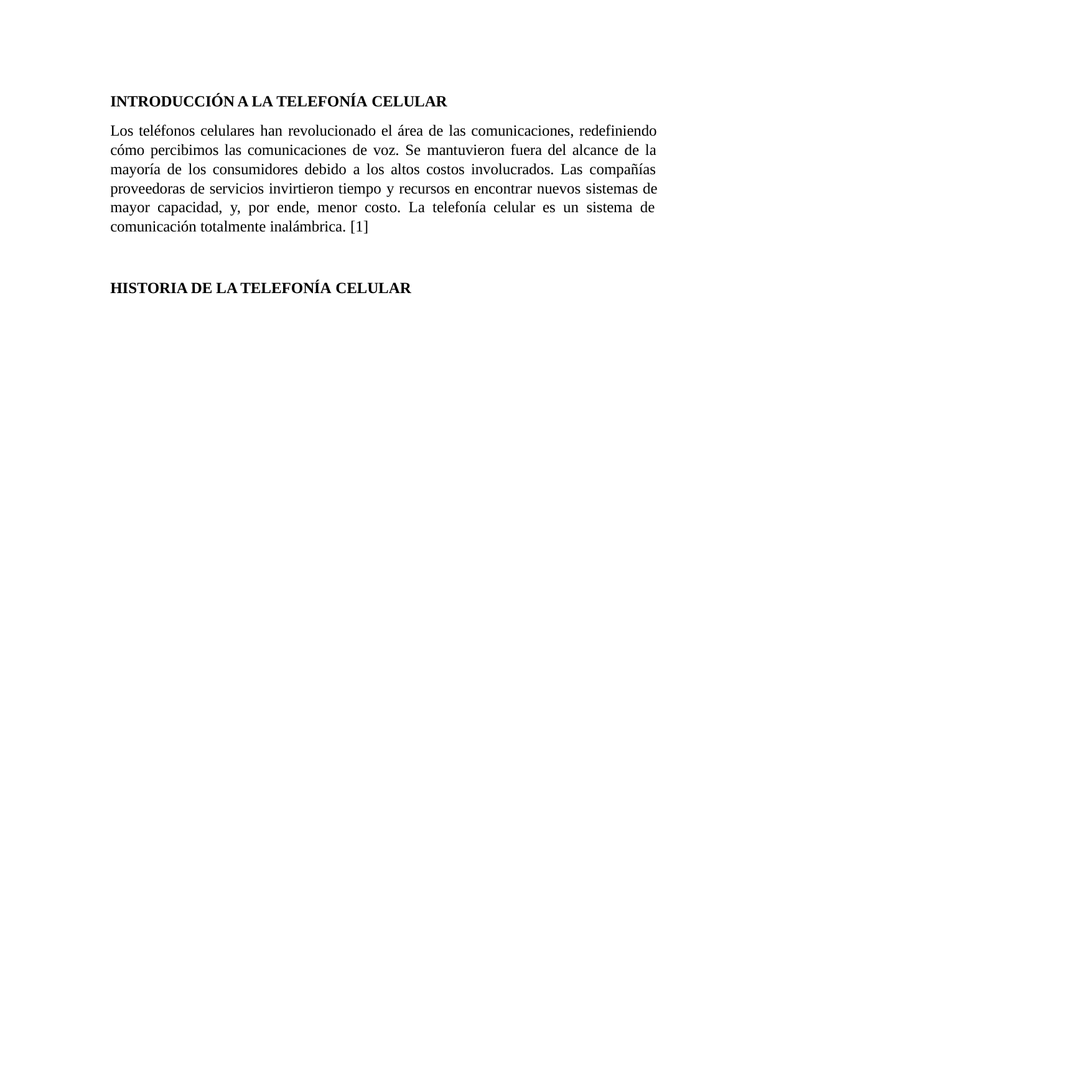

INTRODUCCIÓN A LA TELEFONÍA CELULAR
Los teléfonos celulares han revolucionado el área de las comunicaciones, redefiniendo  cómo percibimos las comunicaciones de voz. Se mantuvieron fuera del alcance de la  mayoría de los consumidores debido a los altos costos involucrados. Las compañías  proveedoras de servicios invirtieron tiempo y recursos en encontrar nuevos sistemas de  mayor capacidad, y, por ende, menor costo. La telefonía celular es un sistema de  comunicación totalmente inalámbrica. [1]

HISTORIA DE LA TELEFONÍA CELULAR